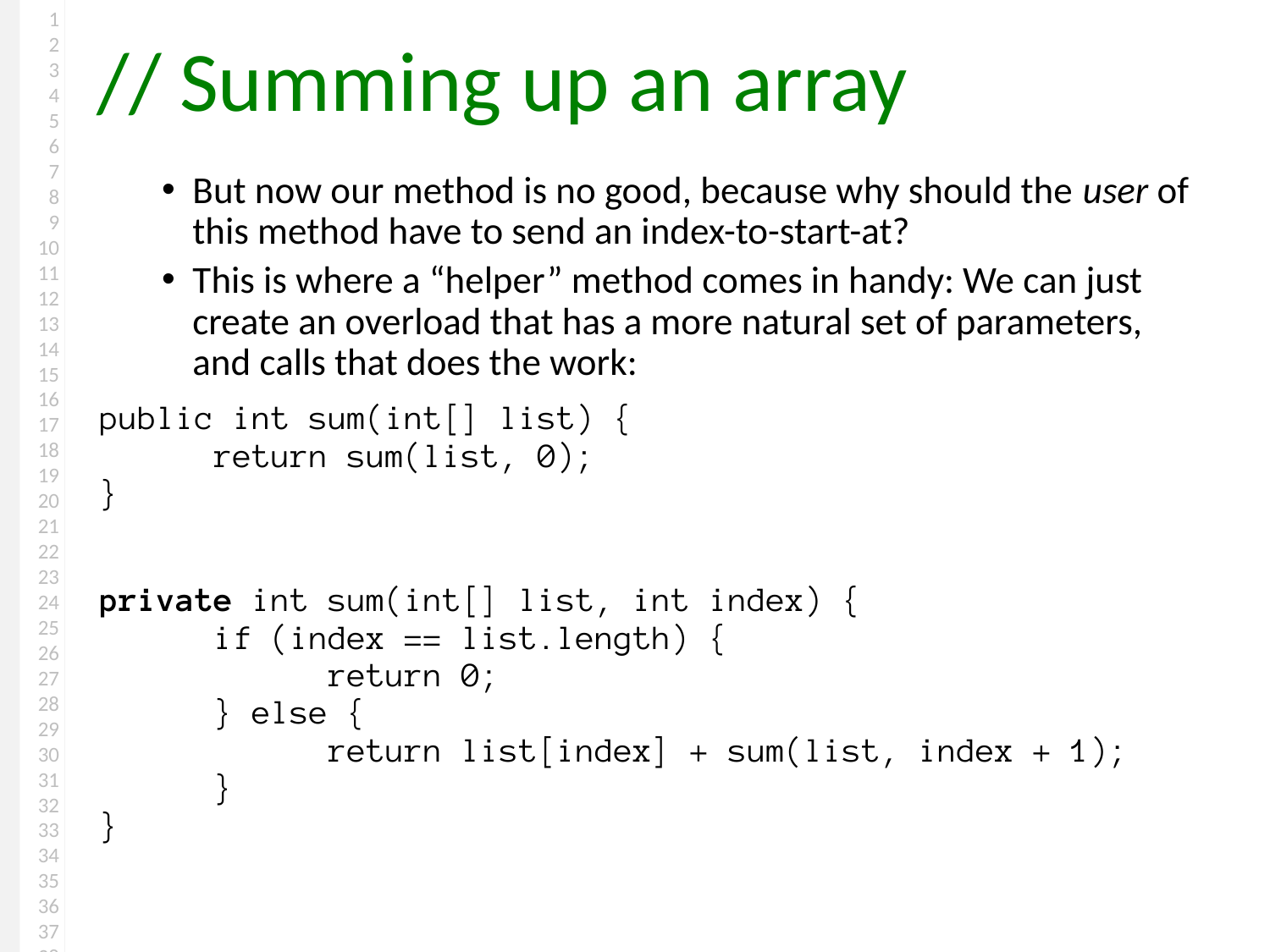

# Summing up an array
But now our method is no good, because why should the user of this method have to send an index-to-start-at?
This is where a “helper” method comes in handy: We can just create an overload that has a more natural set of parameters, and calls that does the work:
public int sum(int[] list) {
	return sum(list, 0);
}

private int sum(int[] list, int index) {
	if (index == list.length) {
		return 0;
	} else {
		return list[index] + sum(list, index + 1);
	}
}